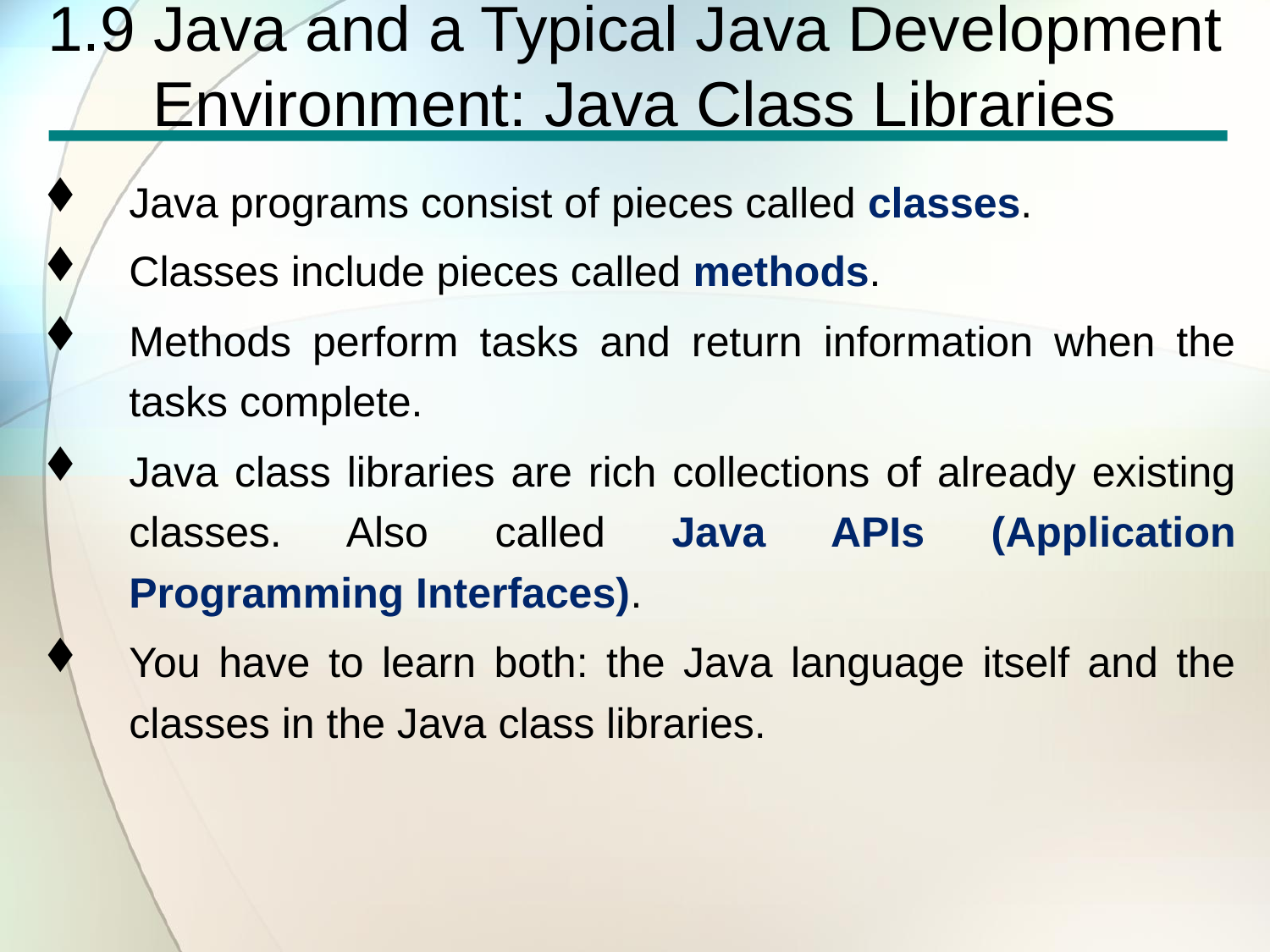

# 1.9 Java and a Typical Java Development Environment: Java Class Libraries
Java programs consist of pieces called classes.
Classes include pieces called methods.
Methods perform tasks and return information when the tasks complete.
Java class libraries are rich collections of already existing classes. Also called Java APIs (Application Programming Interfaces).
You have to learn both: the Java language itself and the classes in the Java class libraries.